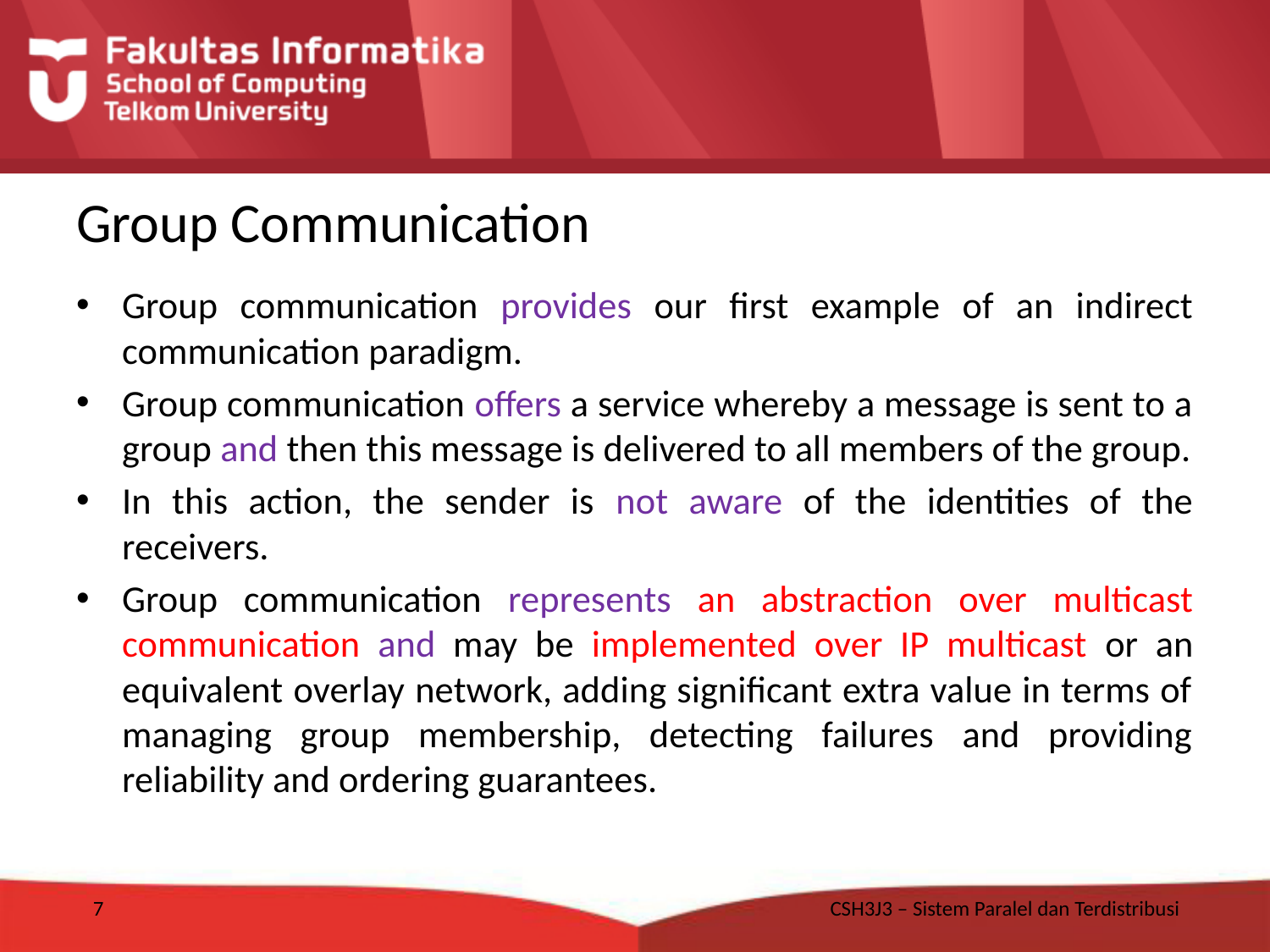

# Group Communication
Group communication provides our first example of an indirect communication paradigm.
Group communication offers a service whereby a message is sent to a group and then this message is delivered to all members of the group.
In this action, the sender is not aware of the identities of the receivers.
Group communication represents an abstraction over multicast communication and may be implemented over IP multicast or an equivalent overlay network, adding significant extra value in terms of managing group membership, detecting failures and providing reliability and ordering guarantees.
7
CSH3J3 – Sistem Paralel dan Terdistribusi